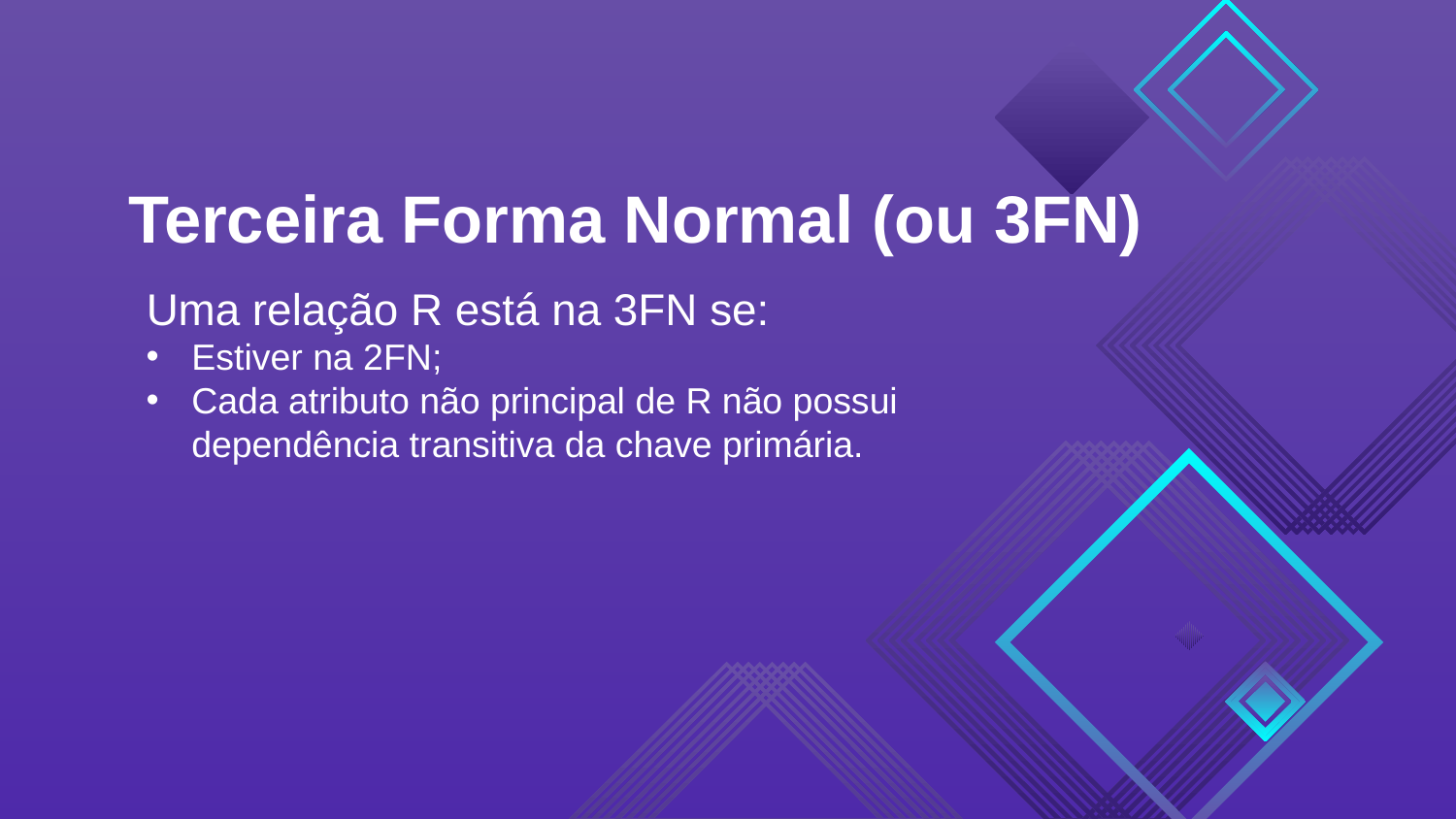

# Terceira Forma Normal (ou 3FN)
Uma relação R está na 3FN se:
Estiver na 2FN;
Cada atributo não principal de R não possui dependência transitiva da chave primária.